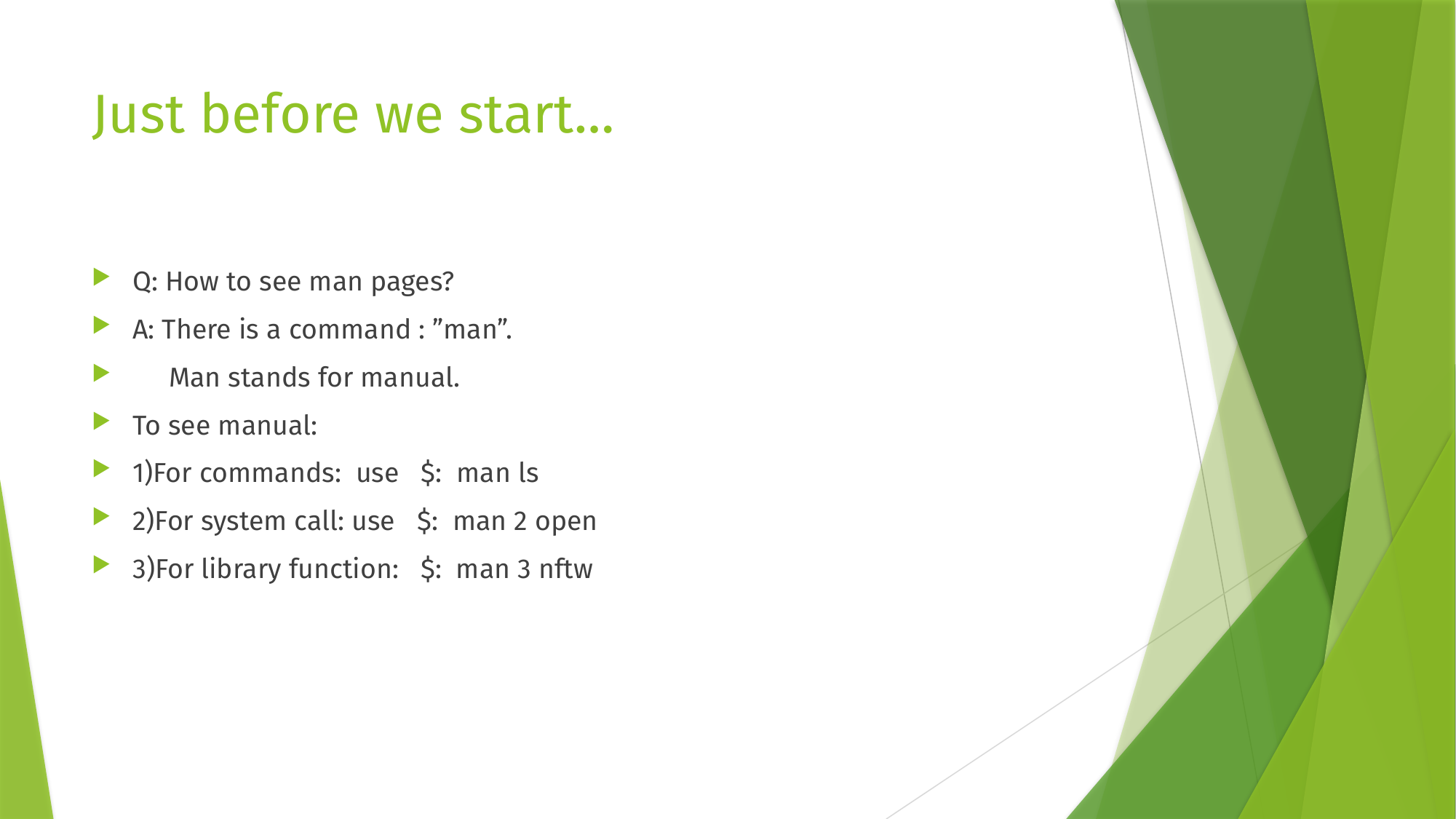

# Just before we start…
Q: How to see man pages?
A: There is a command : ”man”.
     Man stands for manual.
To see manual:
1)For commands:  use   $:  man ls
2)For system call: use   $:  man 2 open
3)For library function:   $:  man 3 nftw